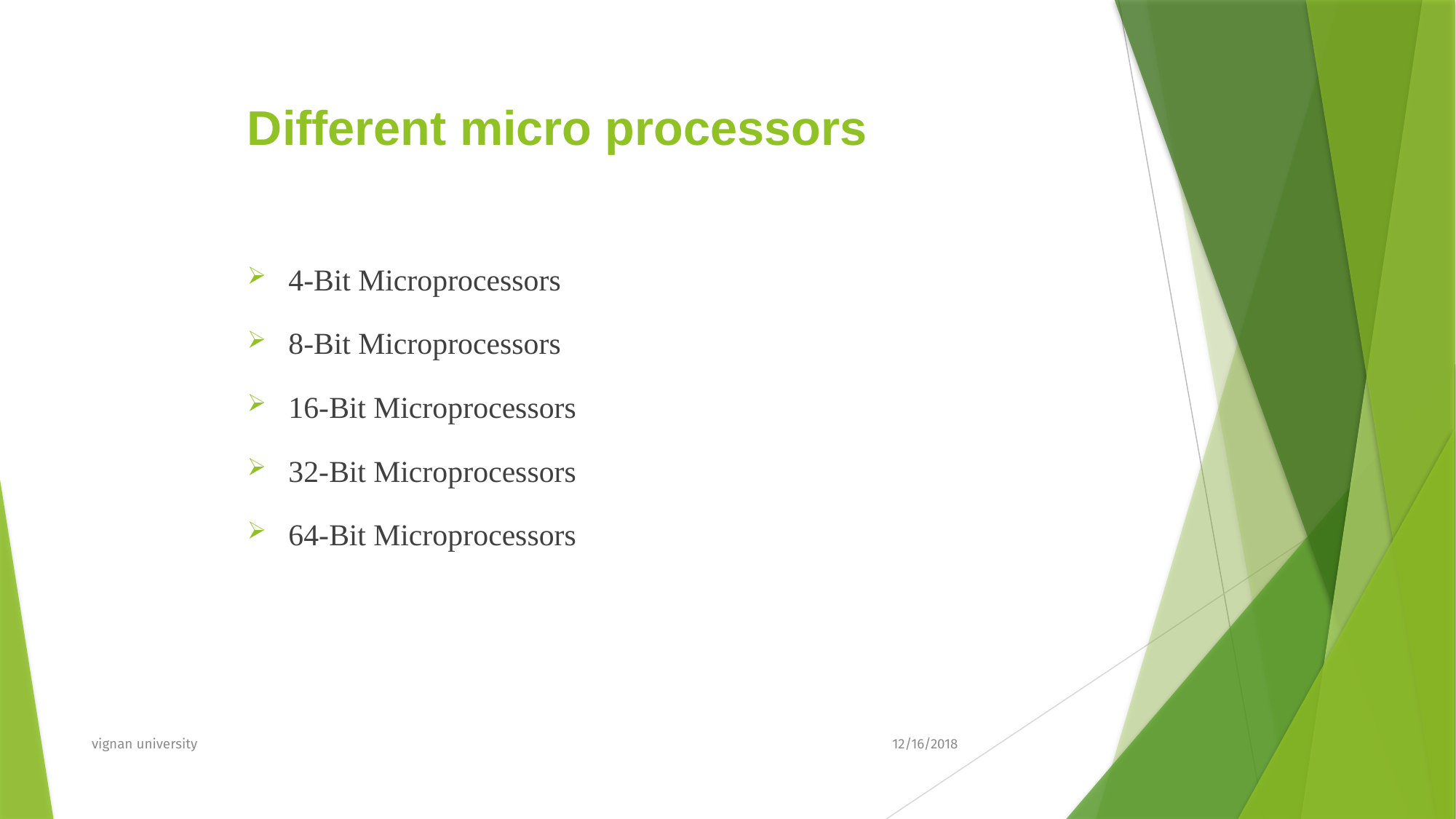

# Different micro processors

4-Bit Microprocessors
8-Bit Microprocessors
16-Bit Microprocessors
32-Bit Microprocessors
64-Bit Microprocessors
vignan university
12/16/2018
8